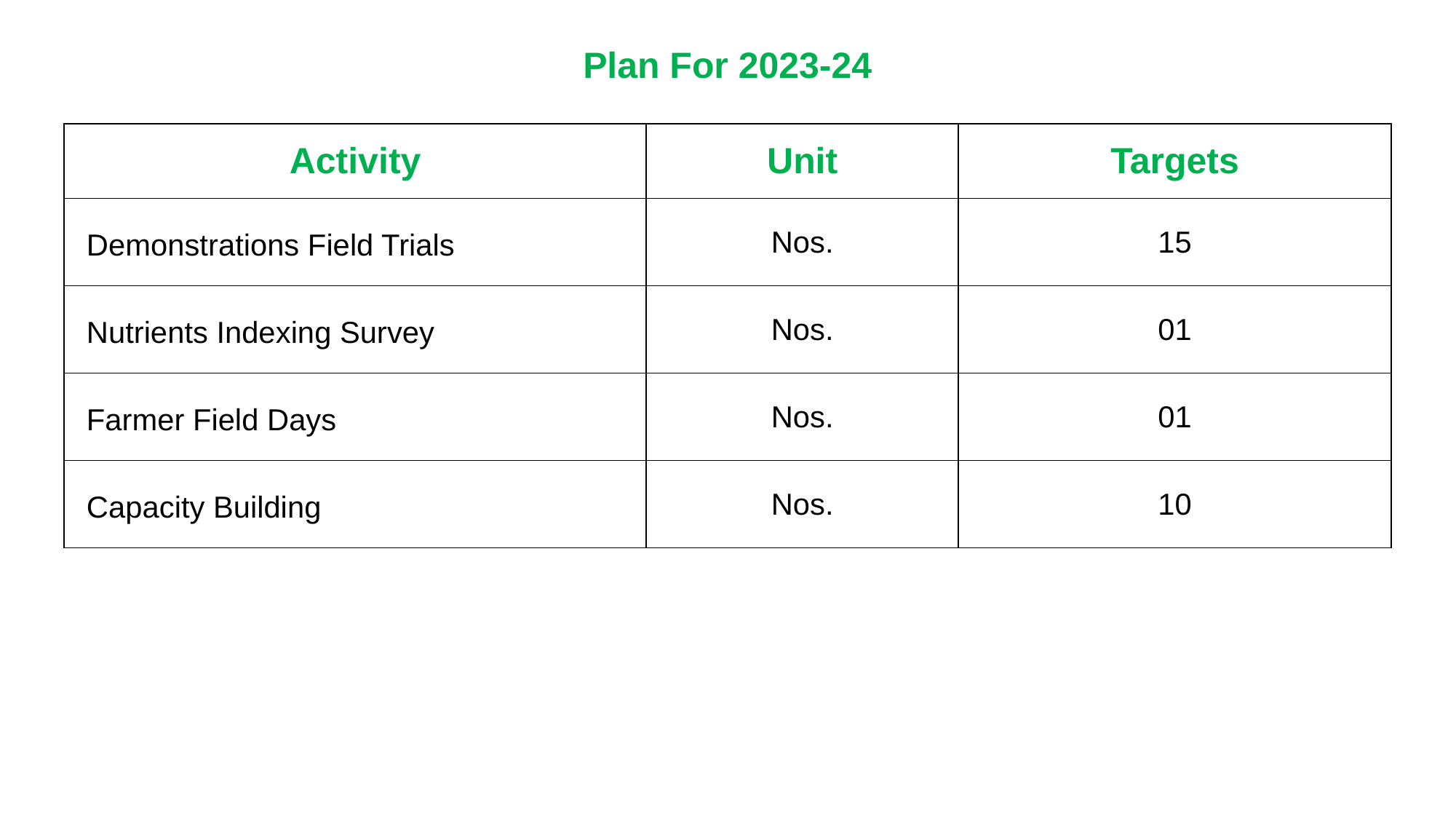

Plan For 2023-24
| Activity | Unit | Targets |
| --- | --- | --- |
| Demonstrations Field Trials | Nos. | 15 |
| Nutrients Indexing Survey | Nos. | 01 |
| Farmer Field Days | Nos. | 01 |
| Capacity Building | Nos. | 10 |